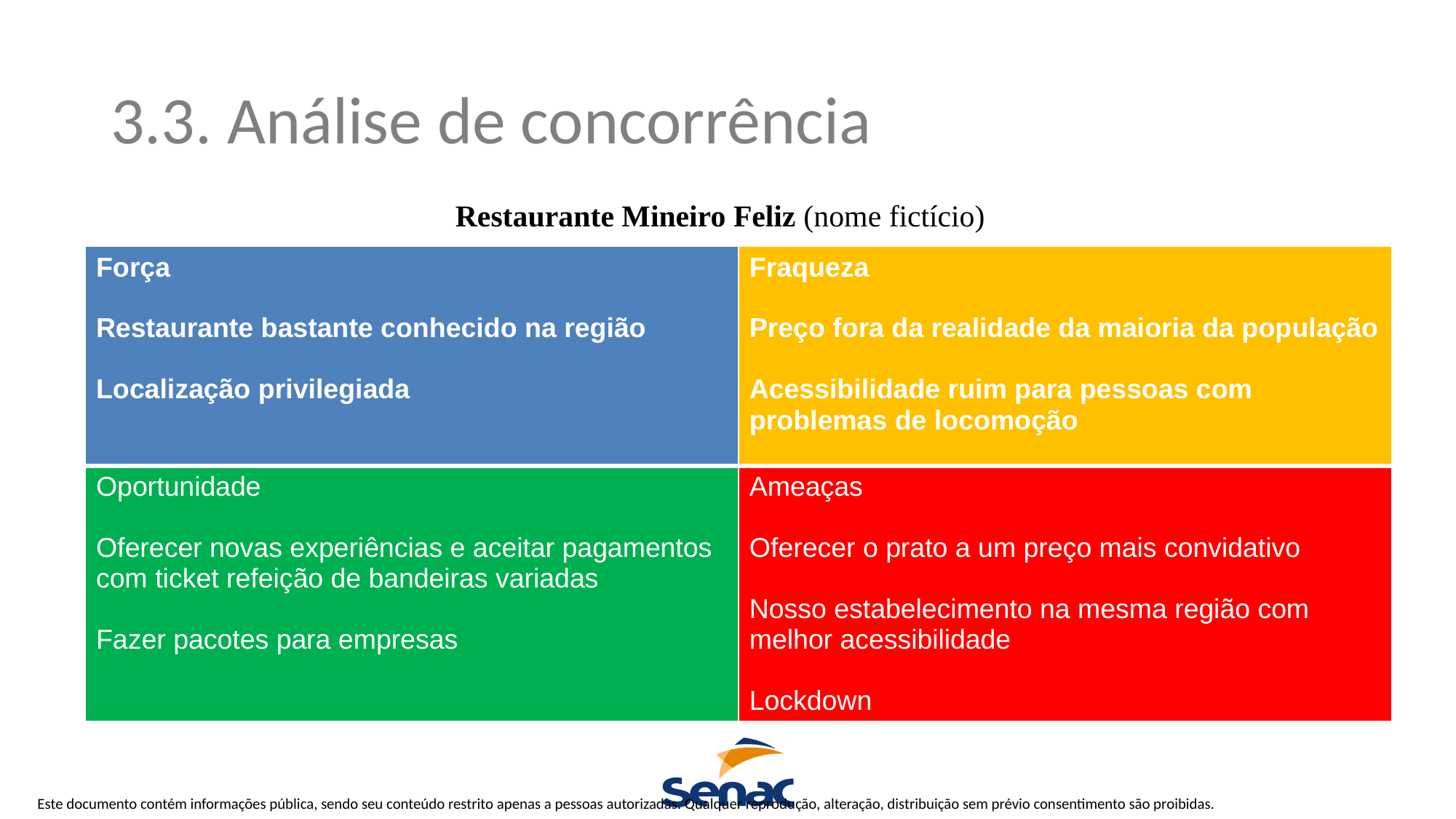

3.3. Análise de concorrência
Restaurante Mineiro Feliz (nome fictício)

| Força Restaurante bastante conhecido na região Localização privilegiada | Fraqueza Preço fora da realidade da maioria da população Acessibilidade ruim para pessoas com problemas de locomoção |
| --- | --- |
| Oportunidade Oferecer novas experiências e aceitar pagamentos com ticket refeição de bandeiras variadas Fazer pacotes para empresas | Ameaças Oferecer o prato a um preço mais convidativo Nosso estabelecimento na mesma região com melhor acessibilidade Lockdown |